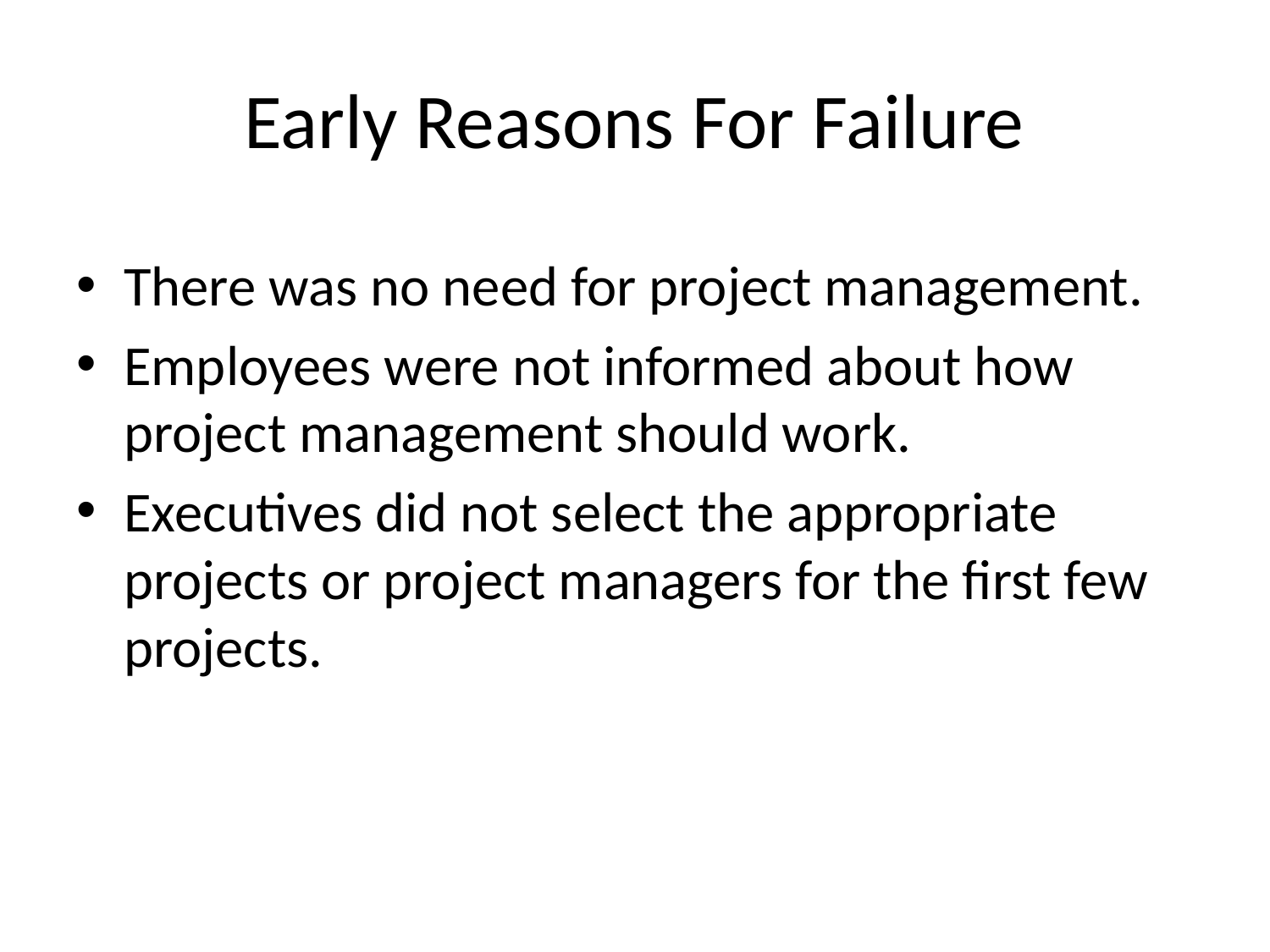

# Early Reasons For Failure
There was no need for project management.
Employees were not informed about how project management should work.
Executives did not select the appropriate projects or project managers for the first few projects.